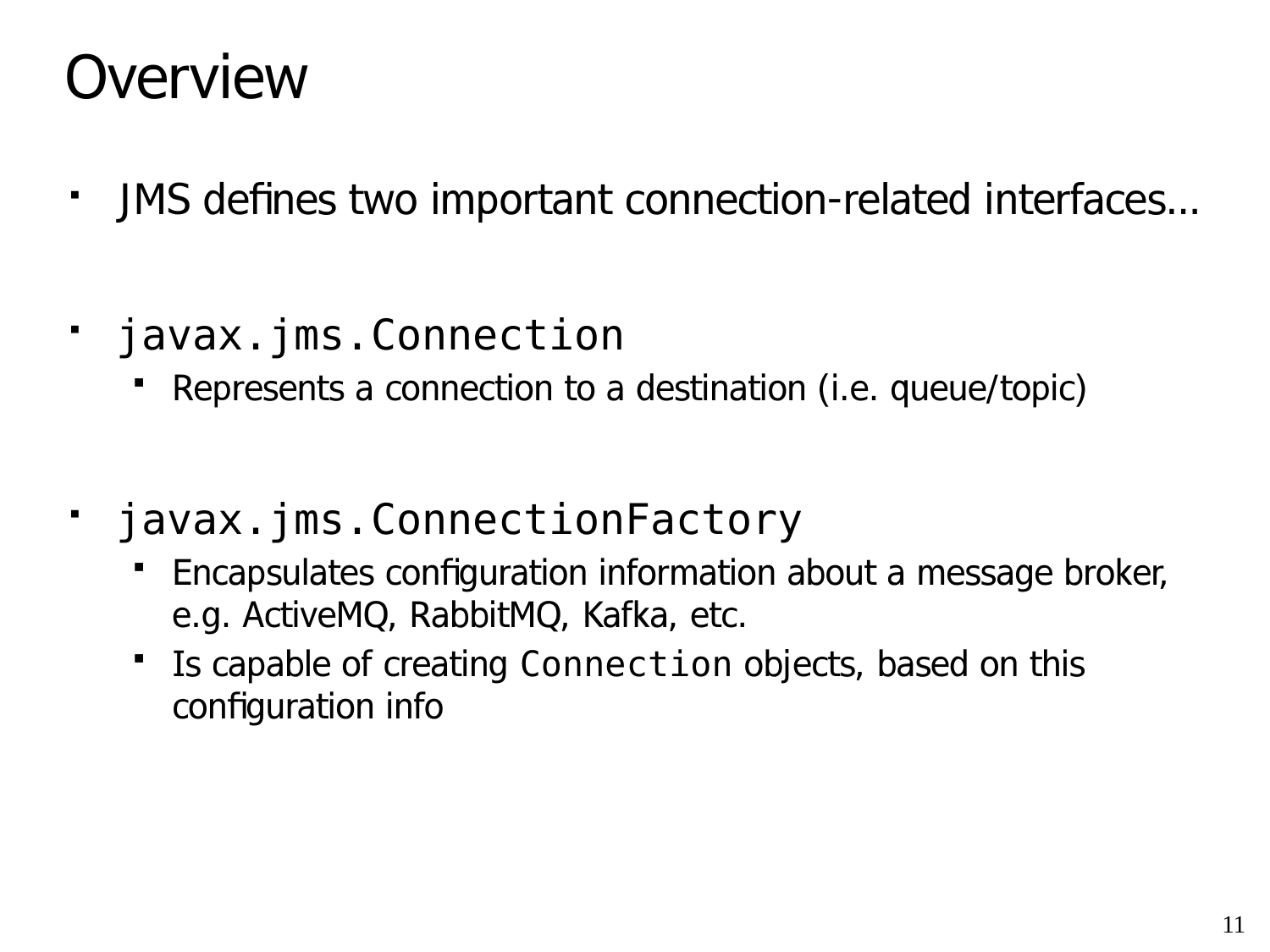

# Overview
JMS defines two important connection-related interfaces…

javax.jms.Connection
Represents a connection to a destination (i.e. queue/topic)

javax.jms.ConnectionFactory
Encapsulates configuration information about a message broker, e.g. ActiveMQ, RabbitMQ, Kafka, etc.
Is capable of creating Connection objects, based on this configuration info

11